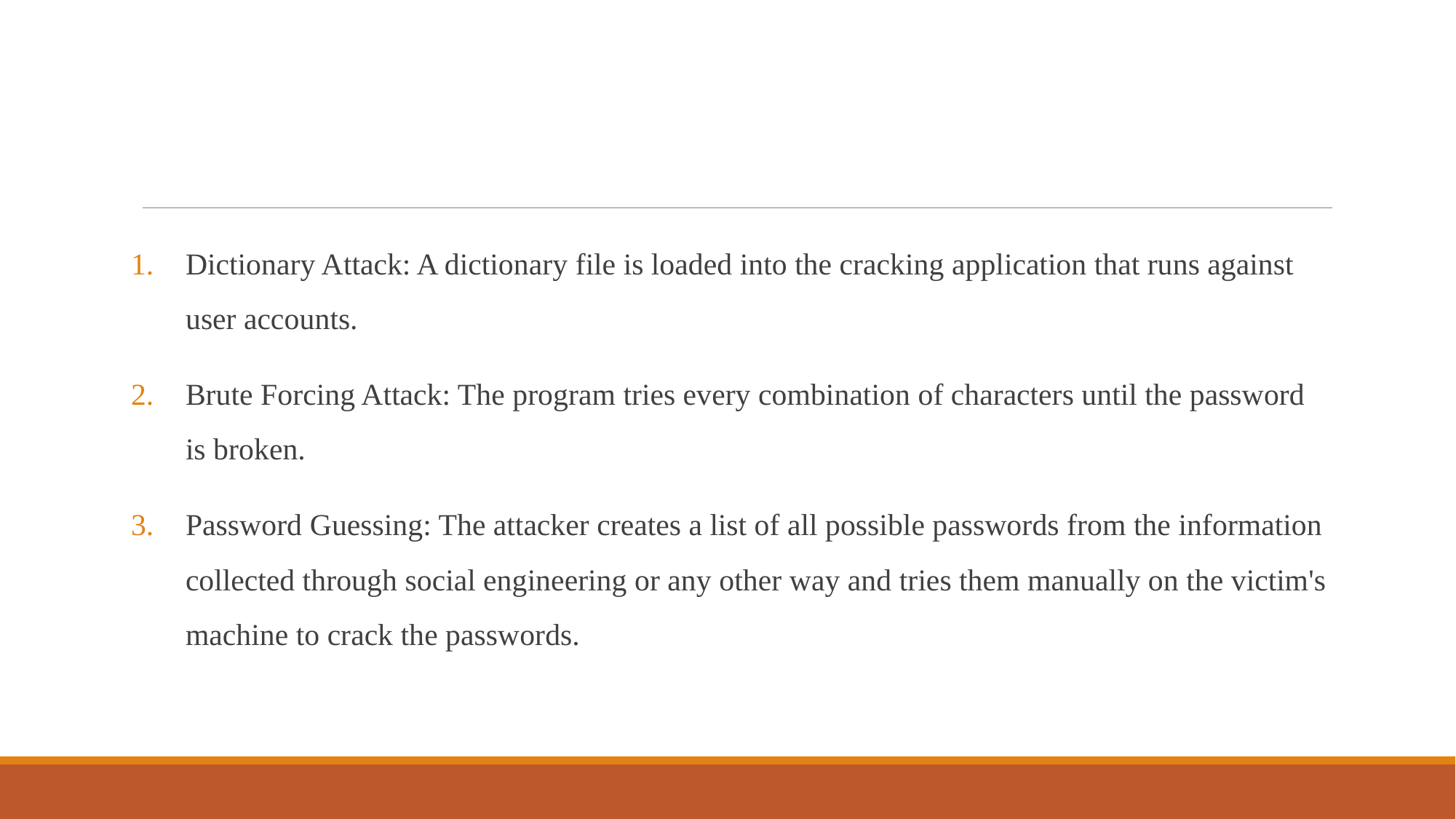

Dictionary Attack: A dictionary file is loaded into the cracking application that runs against user accounts.
Brute Forcing Attack: The program tries every combination of characters until the password is broken.
Password Guessing: The attacker creates a list of all possible passwords from the information collected through social engineering or any other way and tries them manually on the victim's machine to crack the passwords.